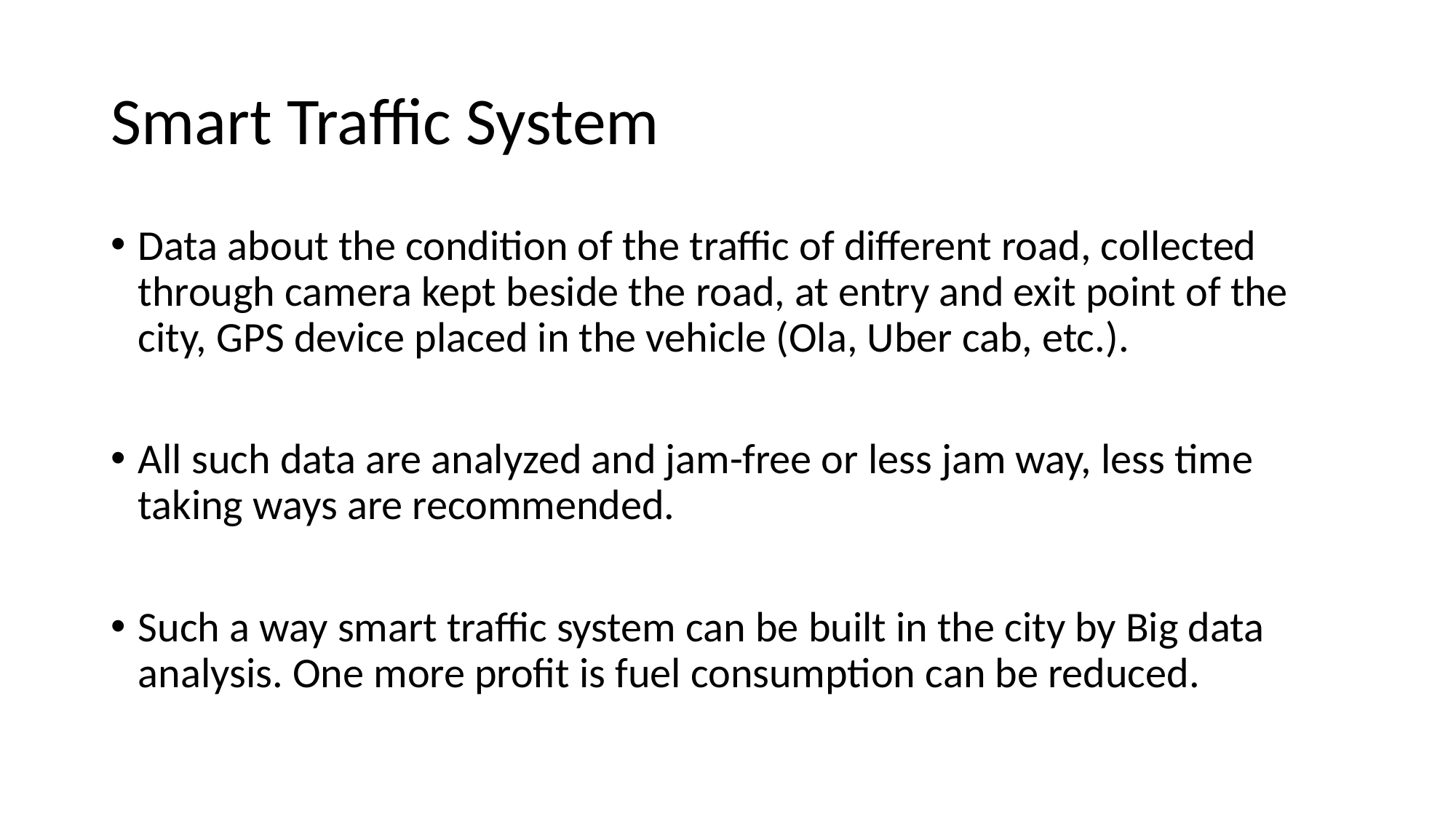

# Smart Traffic System
Data about the condition of the traffic of different road, collected through camera kept beside the road, at entry and exit point of the city, GPS device placed in the vehicle (Ola, Uber cab, etc.).

All such data are analyzed and jam-free or less jam way, less time taking ways are recommended.

Such a way smart traffic system can be built in the city by Big data analysis. One more profit is fuel consumption can be reduced.